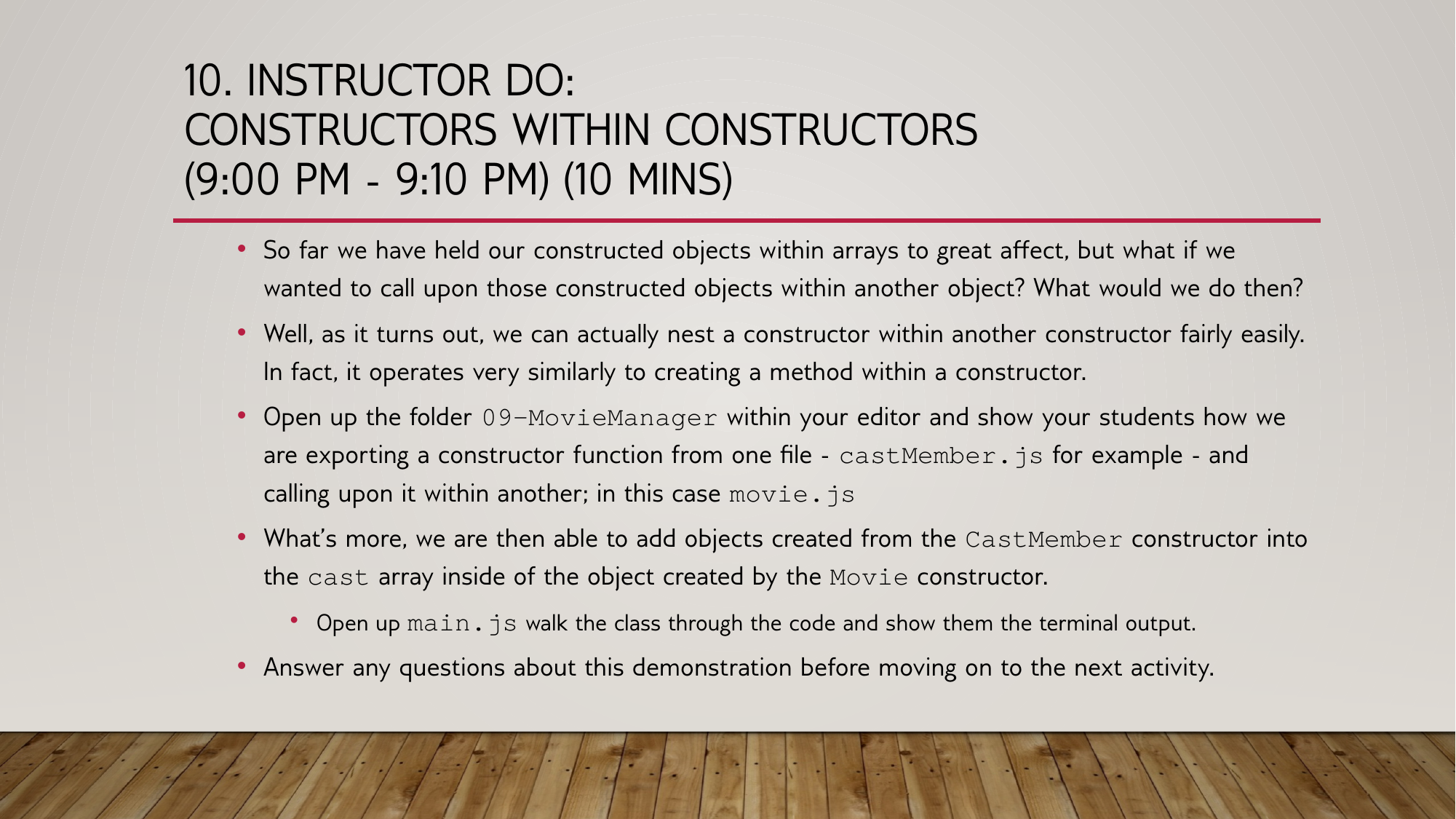

# 10. Instructor Do: Constructors Within Constructors (9:00 PM - 9:10 PM) (10 mins)
So far we have held our constructed objects within arrays to great affect, but what if we wanted to call upon those constructed objects within another object? What would we do then?
Well, as it turns out, we can actually nest a constructor within another constructor fairly easily. In fact, it operates very similarly to creating a method within a constructor.
Open up the folder 09-MovieManager within your editor and show your students how we are exporting a constructor function from one file - castMember.js for example - and calling upon it within another; in this case movie.js
What’s more, we are then able to add objects created from the CastMember constructor into the cast array inside of the object created by the Movie constructor.
Open up main.js walk the class through the code and show them the terminal output.
Answer any questions about this demonstration before moving on to the next activity.